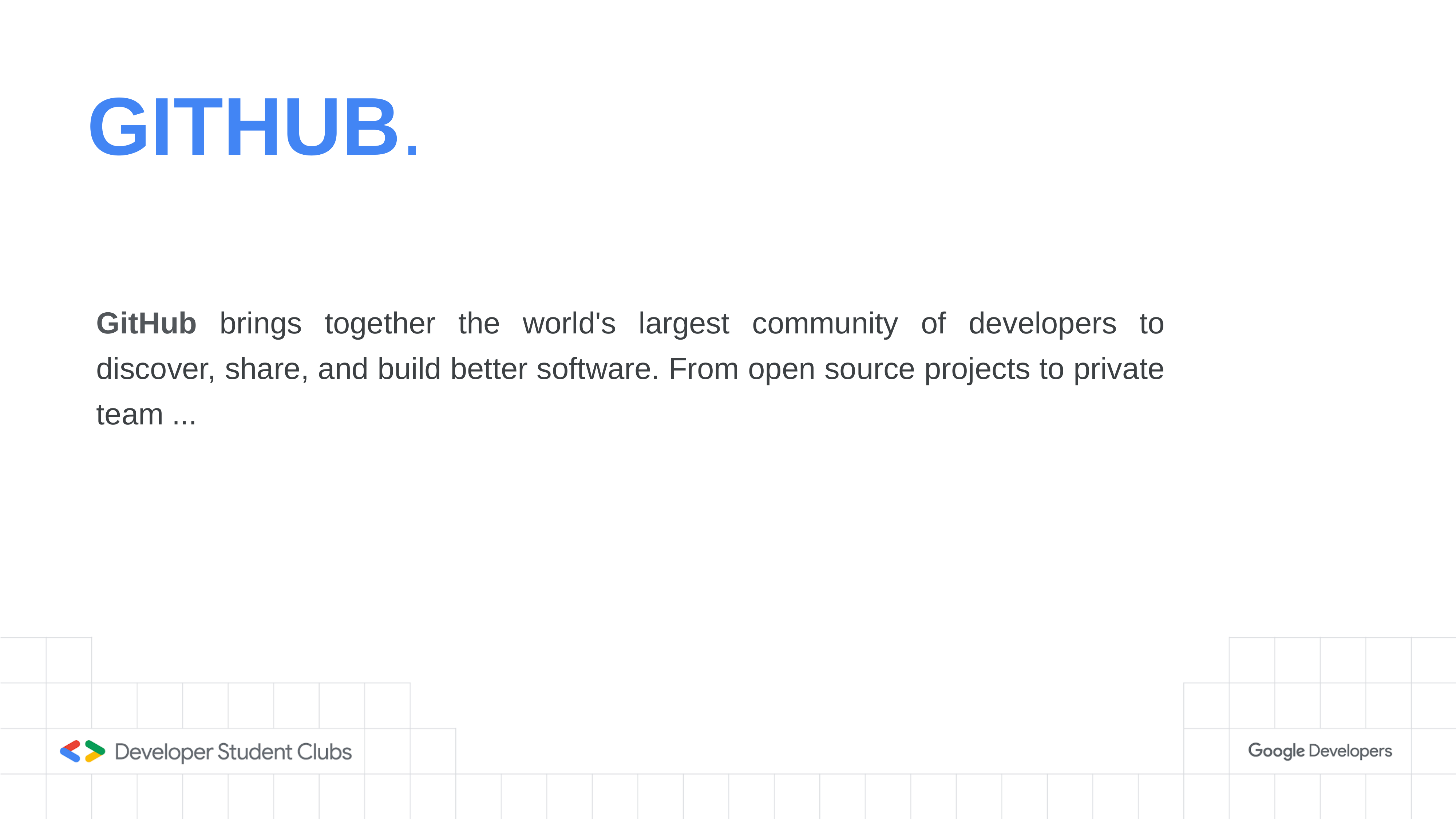

# GITHUB.
GitHub brings together the world's largest community of developers to discover, share, and build better software. From open source projects to private team ...